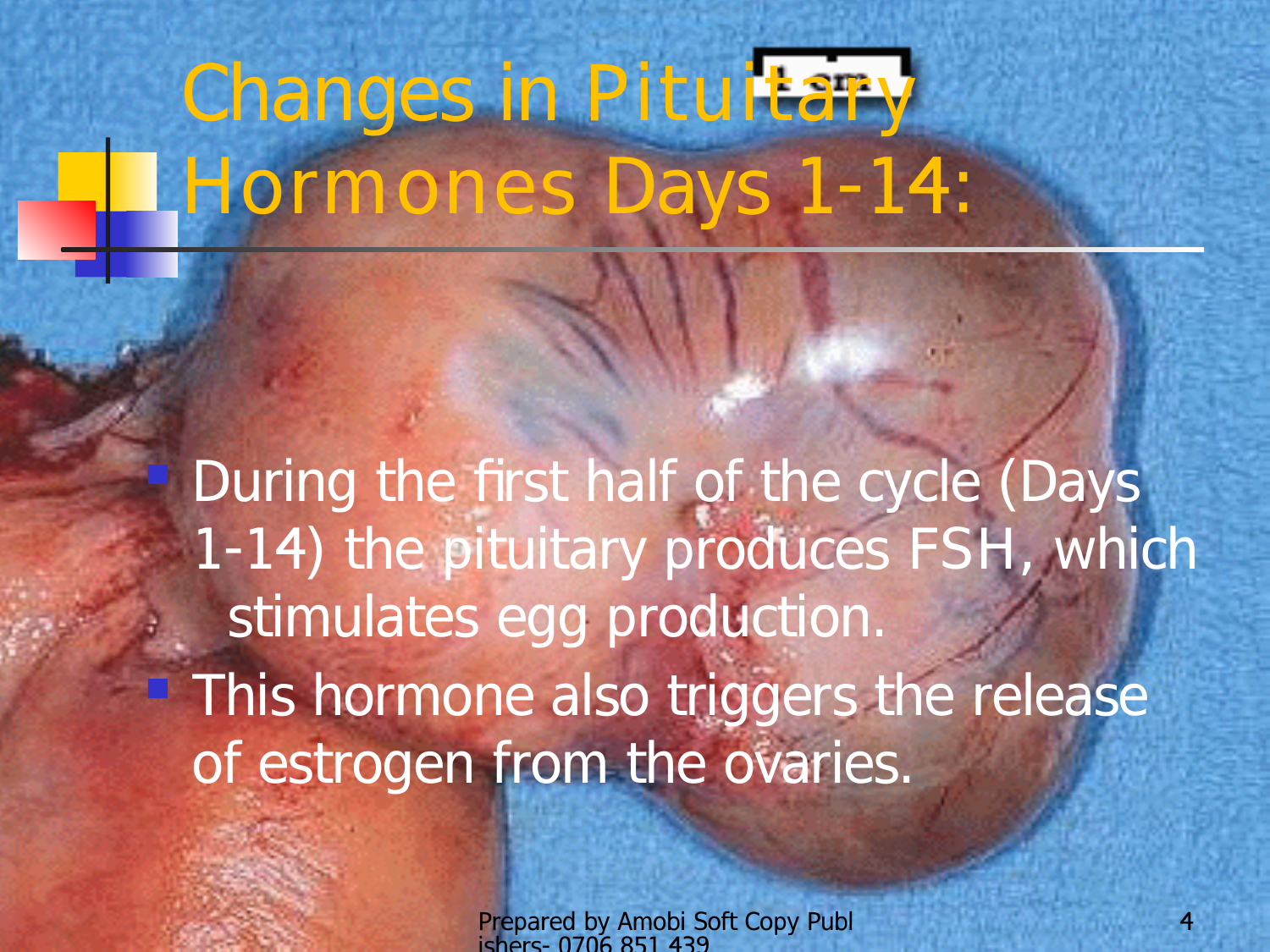

# Changes in Pituitary Hormones Days 1-14:
During the first half of the cycle (Days 1-14) the pituitary produces FSH, which   stimulates egg production.
This hormone also triggers the release of estrogen from the ovaries.

Prepared by Amobi Soft Copy Publishers- 0706 851 439
4